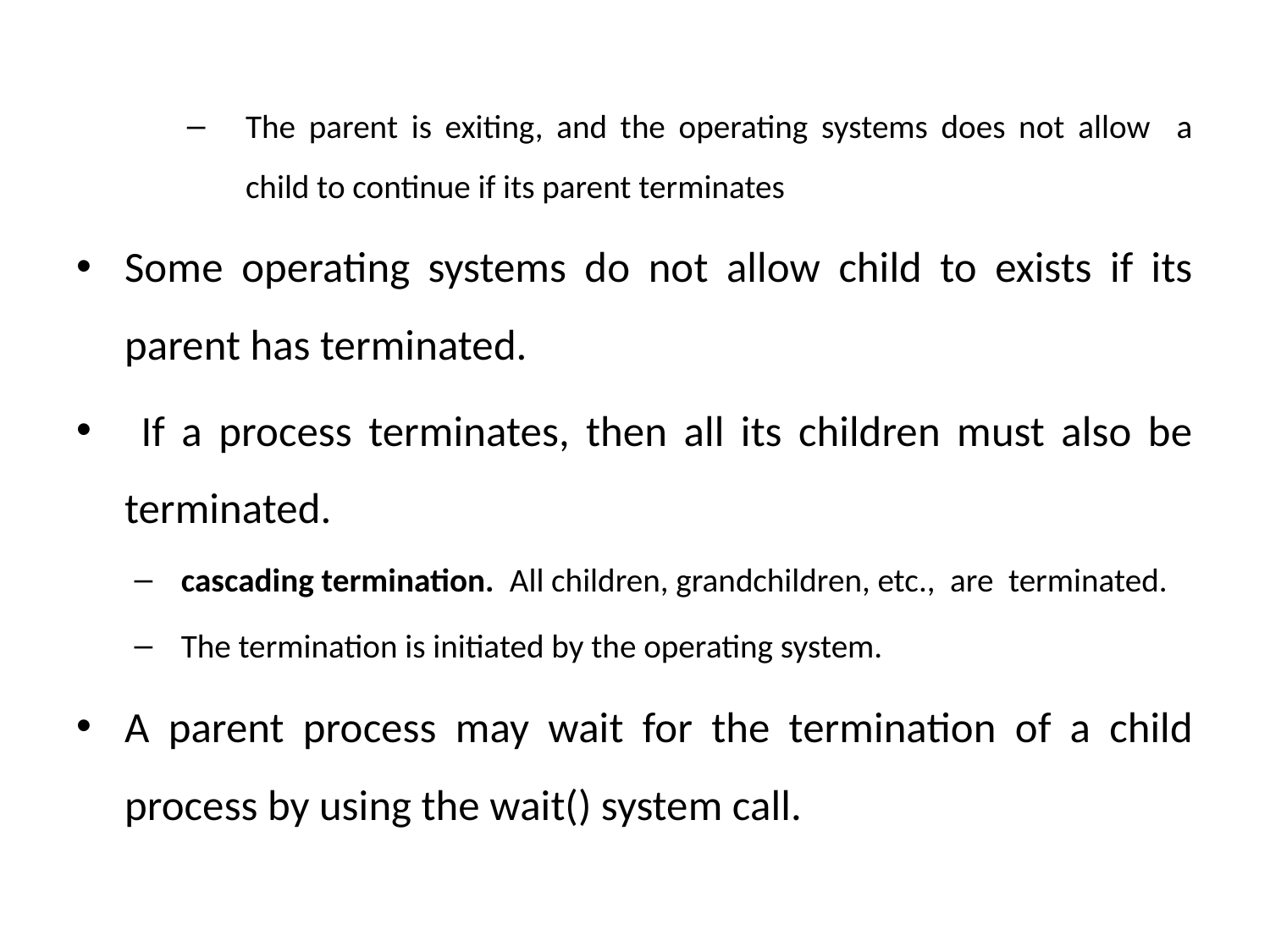

The parent is exiting, and the operating systems does not allow  a child to continue if its parent terminates
Some operating systems do not allow child to exists if its parent has terminated.
 If a process terminates, then all its children must also be terminated.
cascading termination.  All children, grandchildren, etc.,  are  terminated.
The termination is initiated by the operating system.
A parent process may wait for the termination of a child process by using the wait() system call.